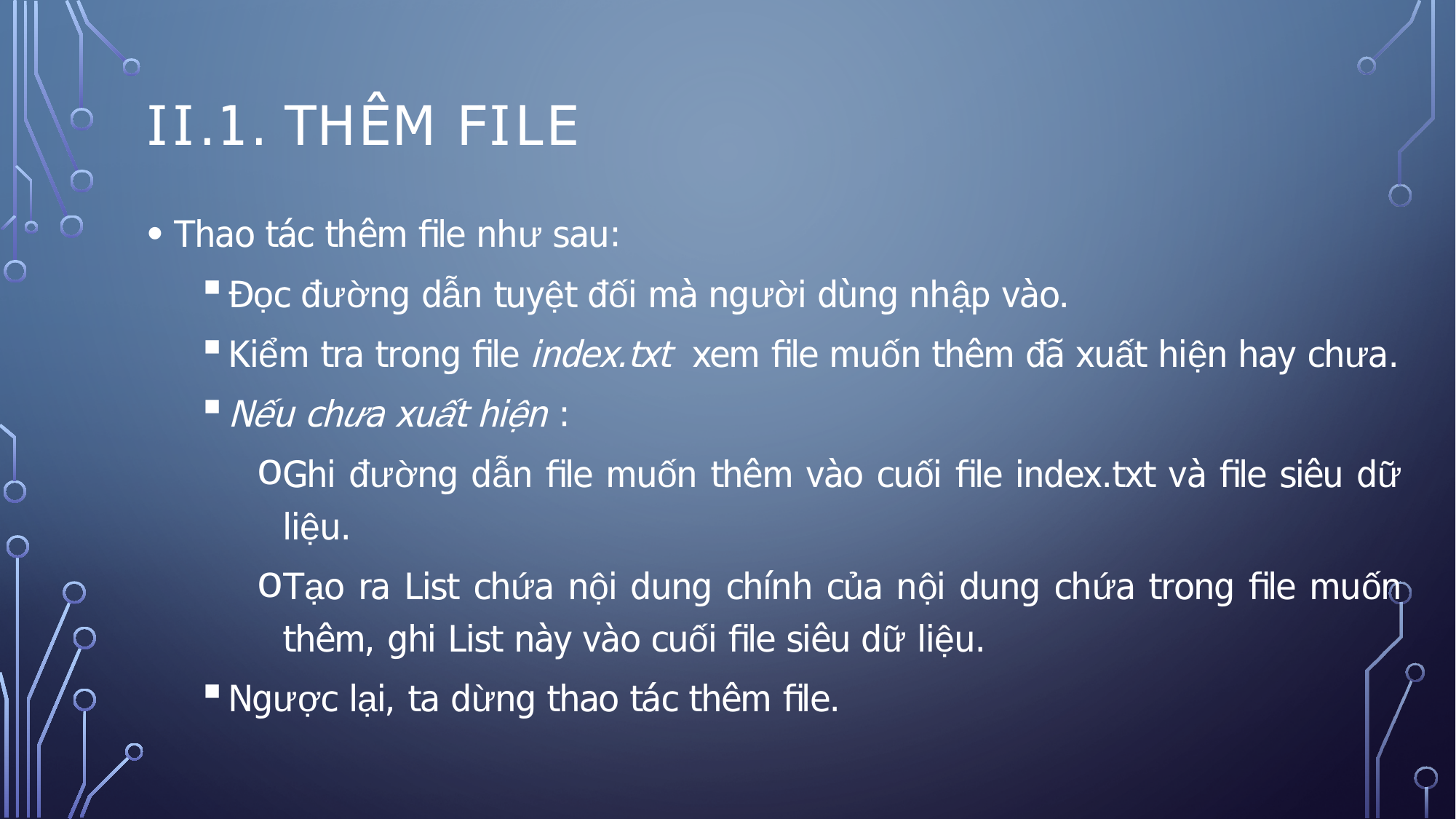

II.1. thêm file
Thao tác thêm file như sau:
Đọc đường dẫn tuyệt đối mà người dùng nhập vào.
Kiểm tra trong file index.txt  xem file muốn thêm đã xuất hiện hay chưa.
Nếu chưa xuất hiện :
Ghi đường dẫn file muốn thêm vào cuối file index.txt và file siêu dữ liệu.
Tạo ra List chứa nội dung chính của nội dung chứa trong file muốn thêm, ghi List này vào cuối file siêu dữ liệu.
Ngược lại, ta dừng thao tác thêm file.